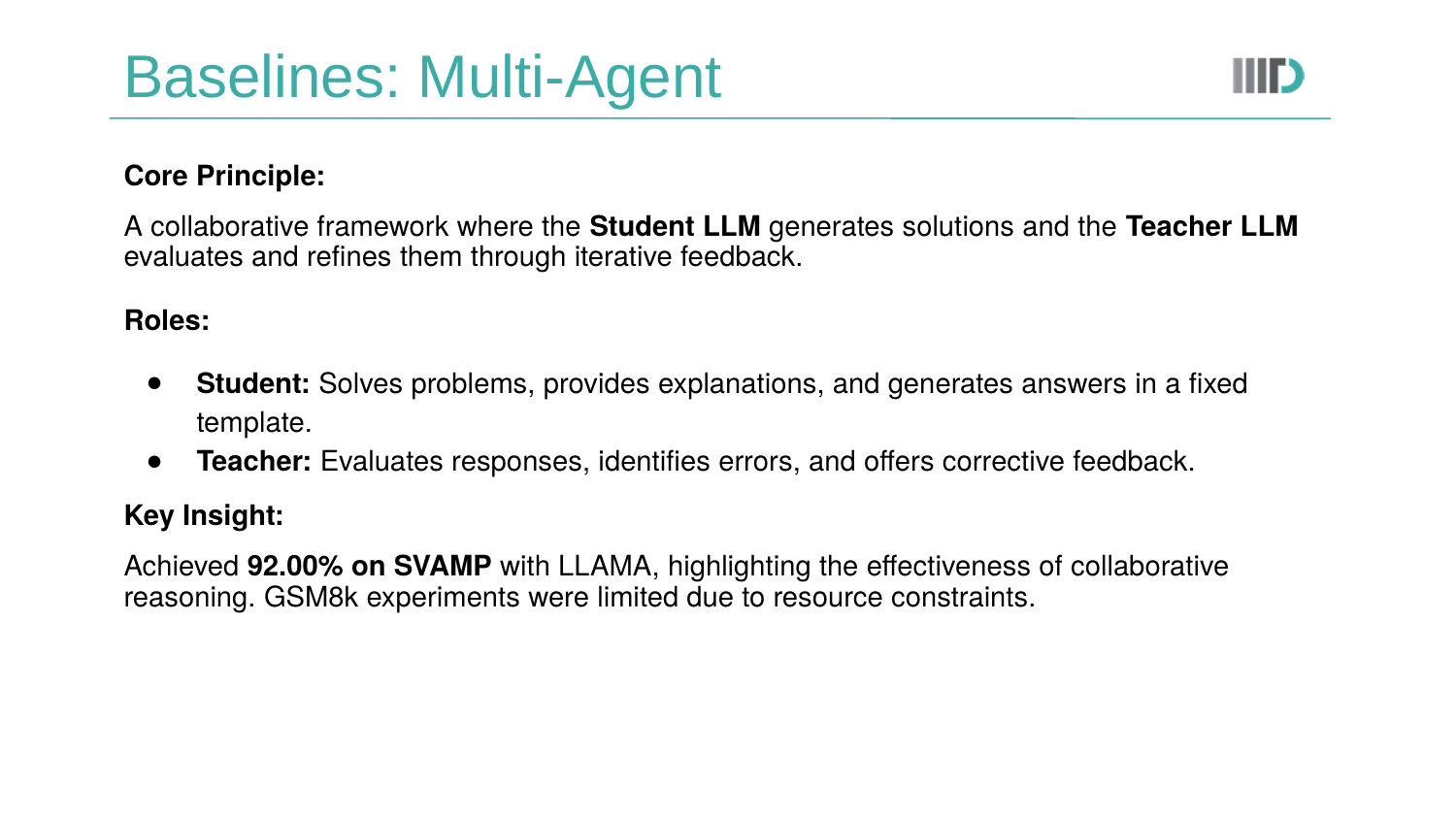

# Baselines: Multi-Agent
Core Principle:
A collaborative framework where the Student LLM generates solutions and the Teacher LLM evaluates and refines them through iterative feedback.
Roles:
Student: Solves problems, provides explanations, and generates answers in a fixed template.
Teacher: Evaluates responses, identifies errors, and offers corrective feedback.
Key Insight:
Achieved 92.00% on SVAMP with LLAMA, highlighting the effectiveness of collaborative reasoning. GSM8k experiments were limited due to resource constraints.